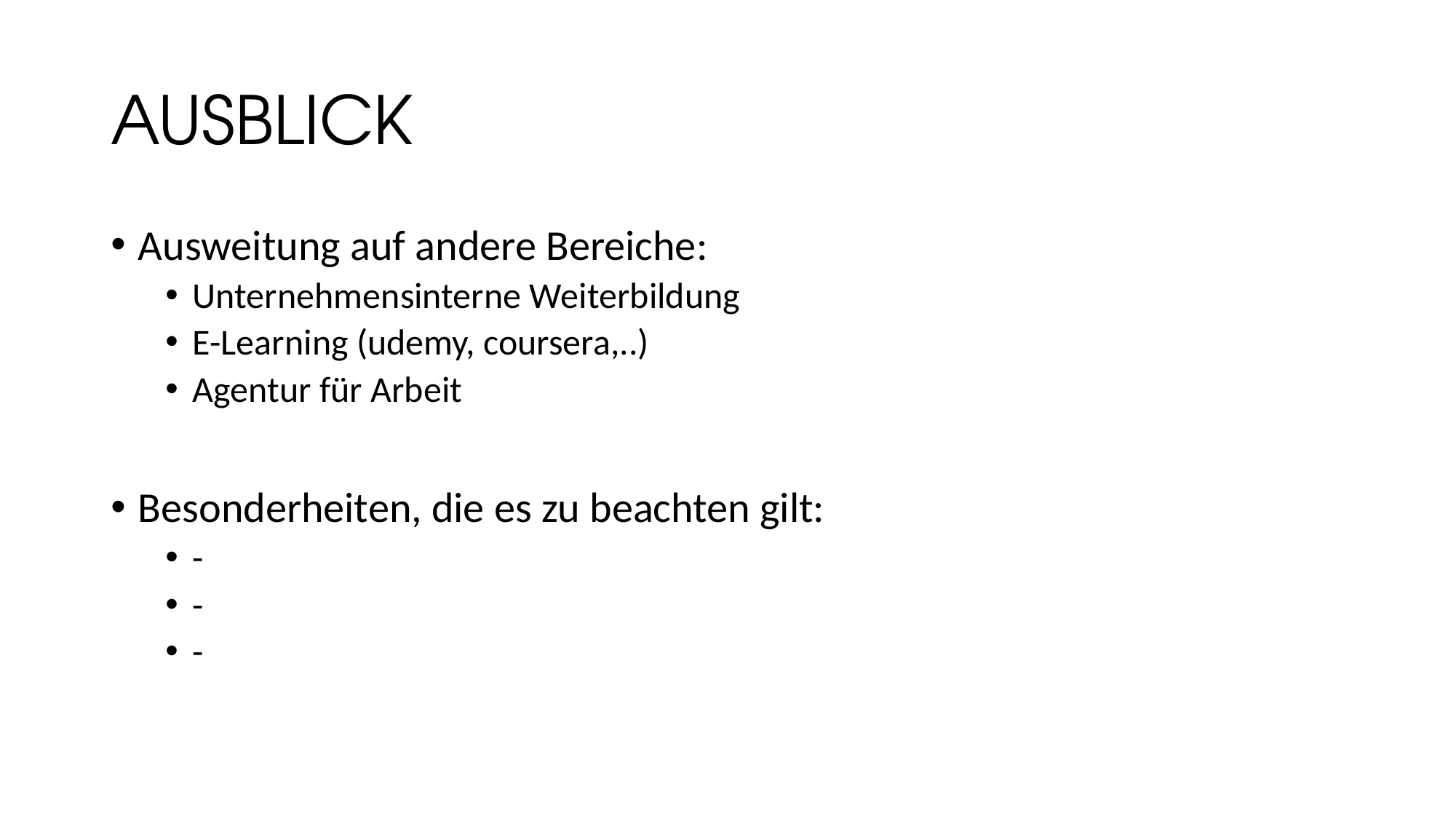

# AUSBLICK
Ausweitung auf andere Bereiche:
Unternehmensinterne Weiterbildung
E-Learning (udemy, coursera,..)
Agentur für Arbeit

Besonderheiten, die es zu beachten gilt:
-
-
-